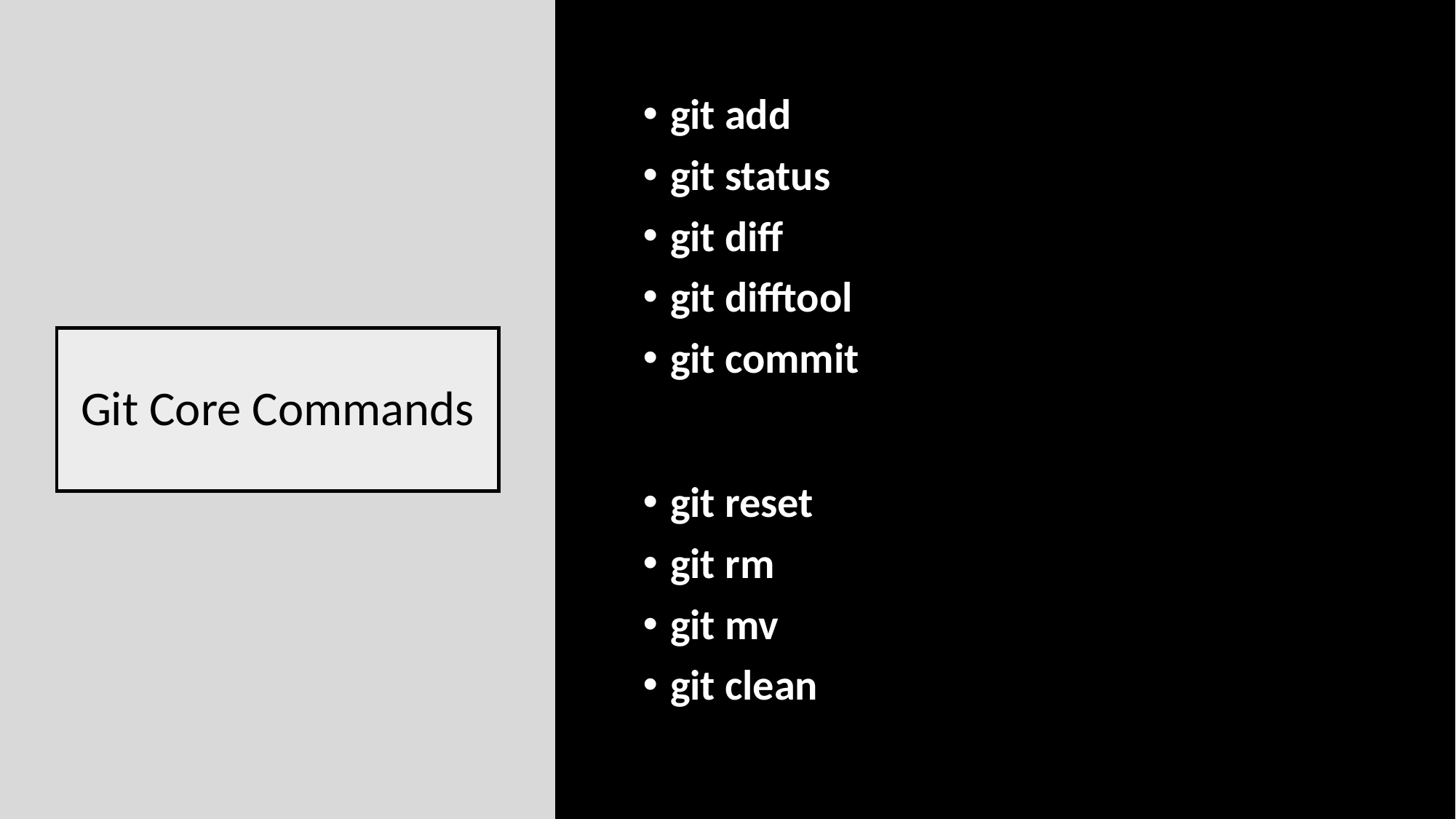

git add
git status
git diff
git difftool
git commit

# Git Core Commands
git reset
git rm
git mv
git clean